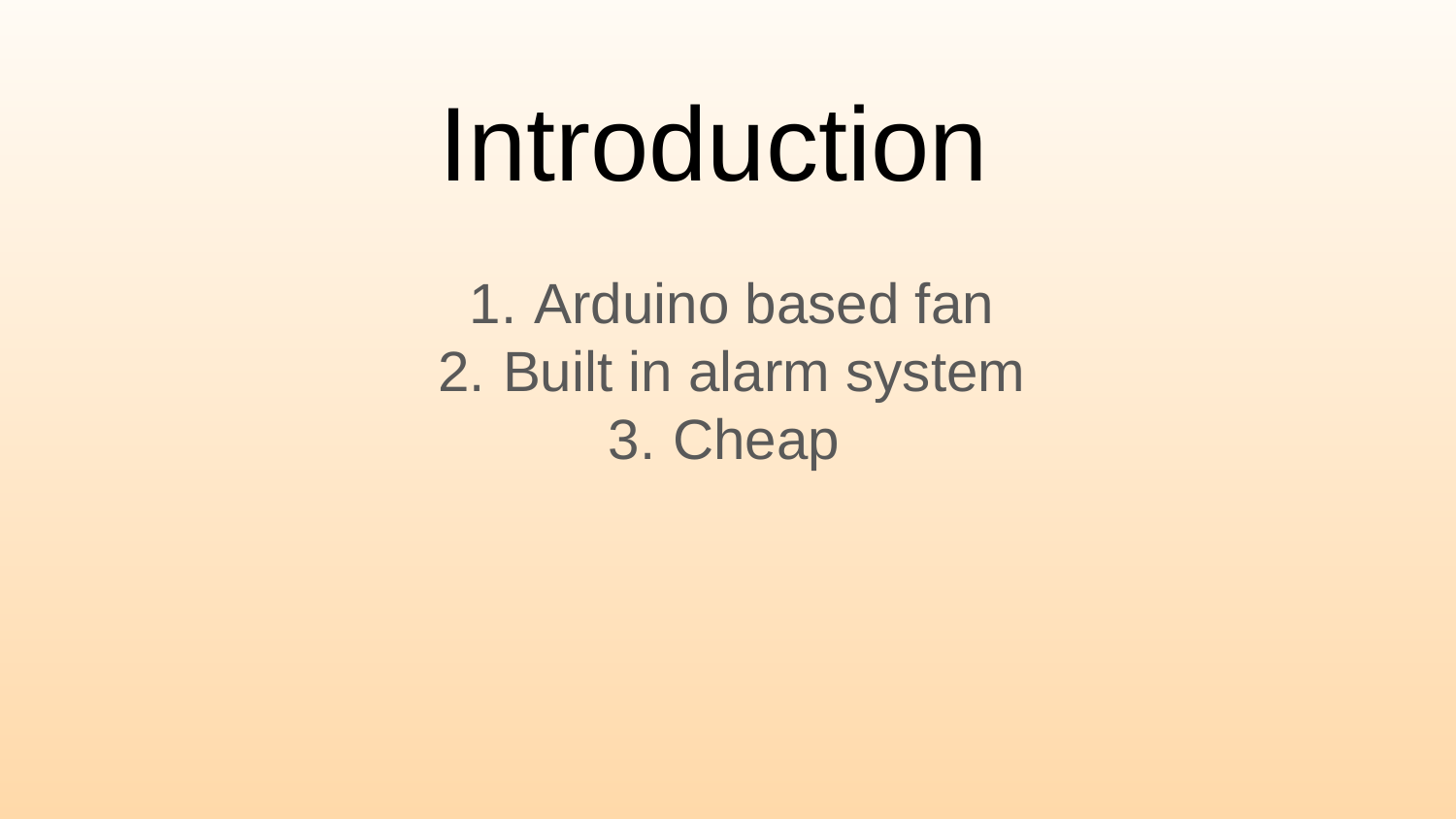

# Introduction
Arduino based fan
Built in alarm system
Cheap